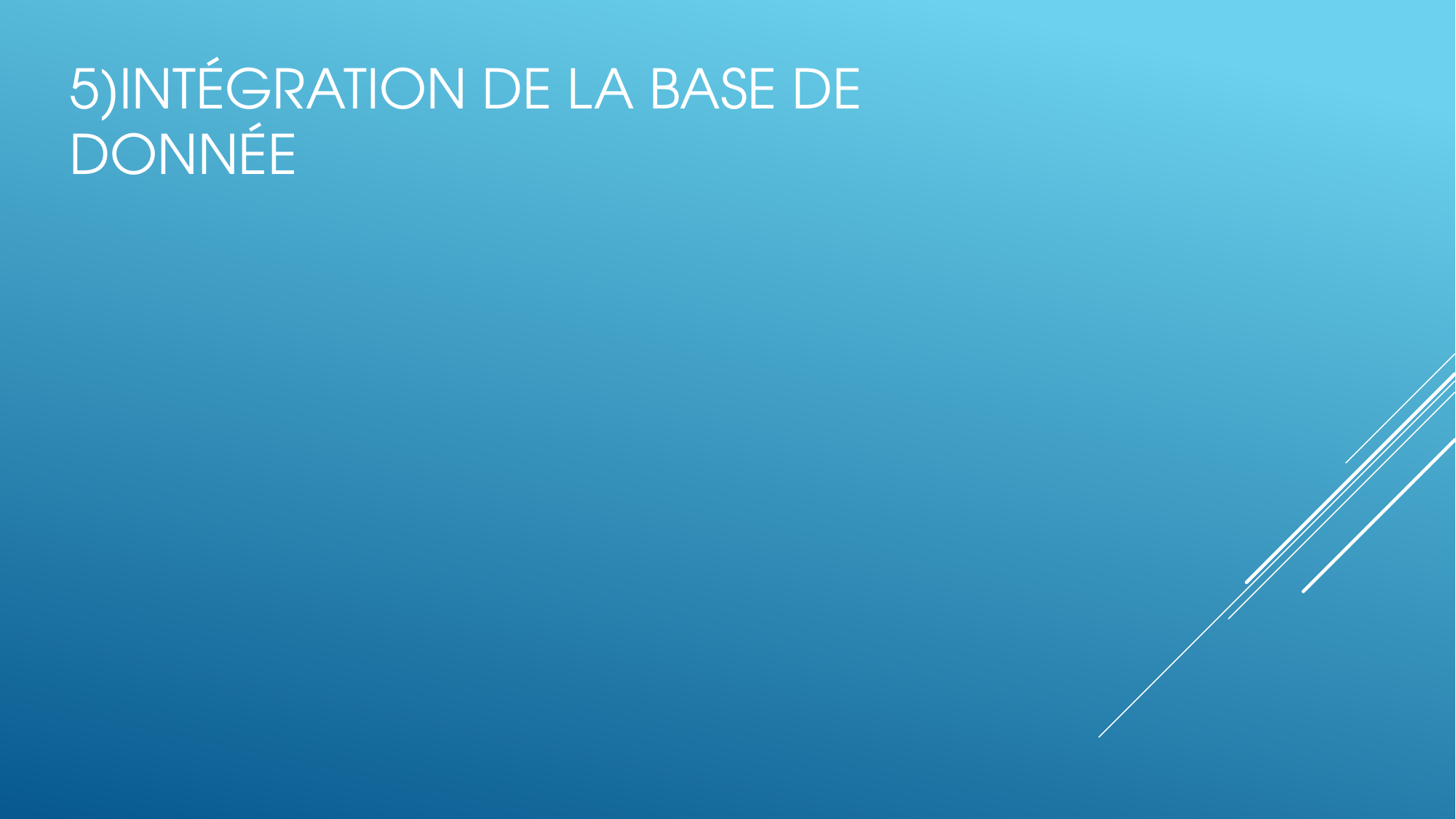

# 5)Intégration de la Base de donnée